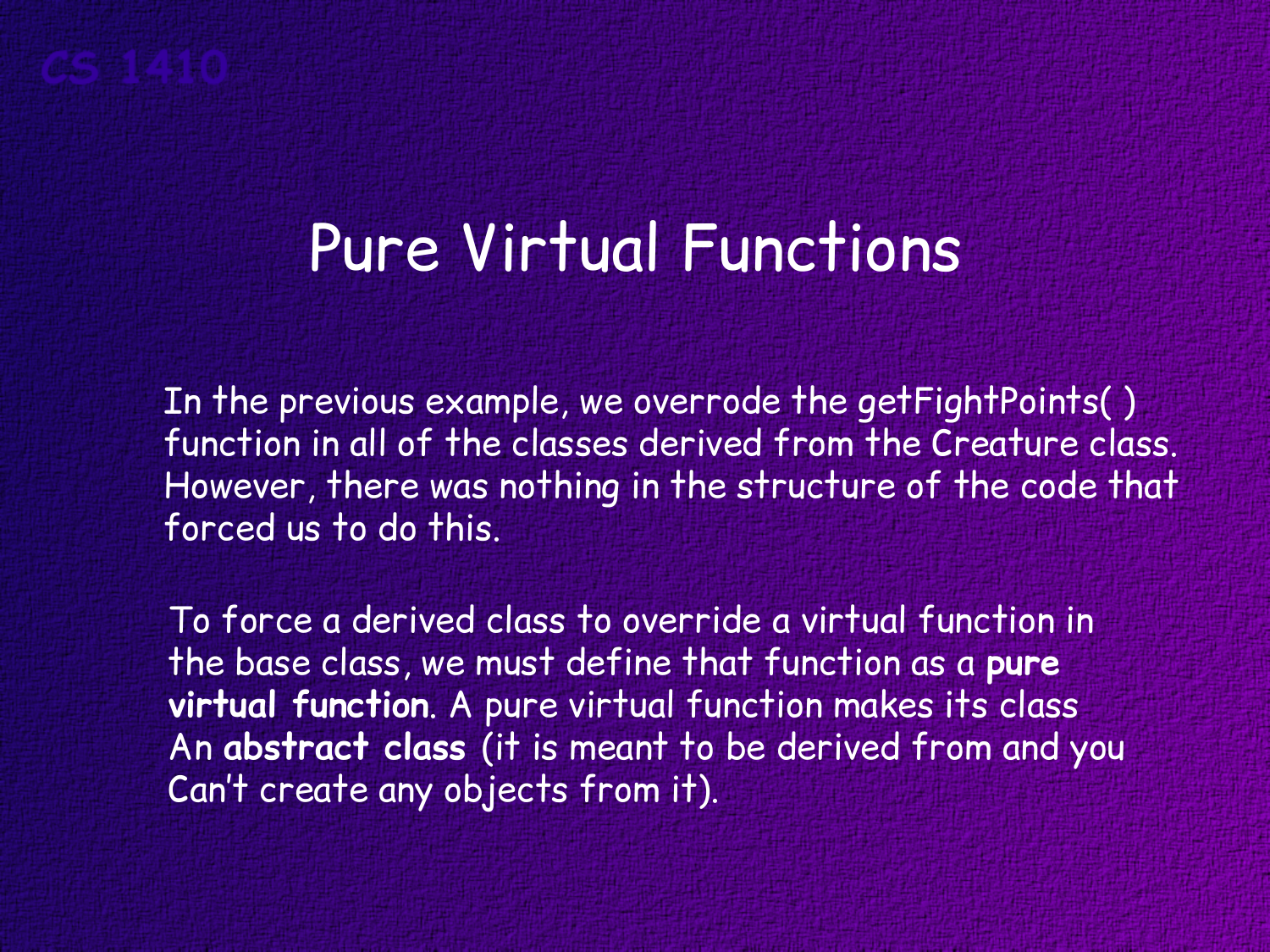

# Pure Virtual Functions
In the previous example, we overrode the getFightPoints( )
function in all of the classes derived from the Creature class.
However, there was nothing in the structure of the code that
forced us to do this.
To force a derived class to override a virtual function in
the base class, we must define that function as a pure
virtual function. A pure virtual function makes its class
An abstract class (it is meant to be derived from and you
Can’t create any objects from it).